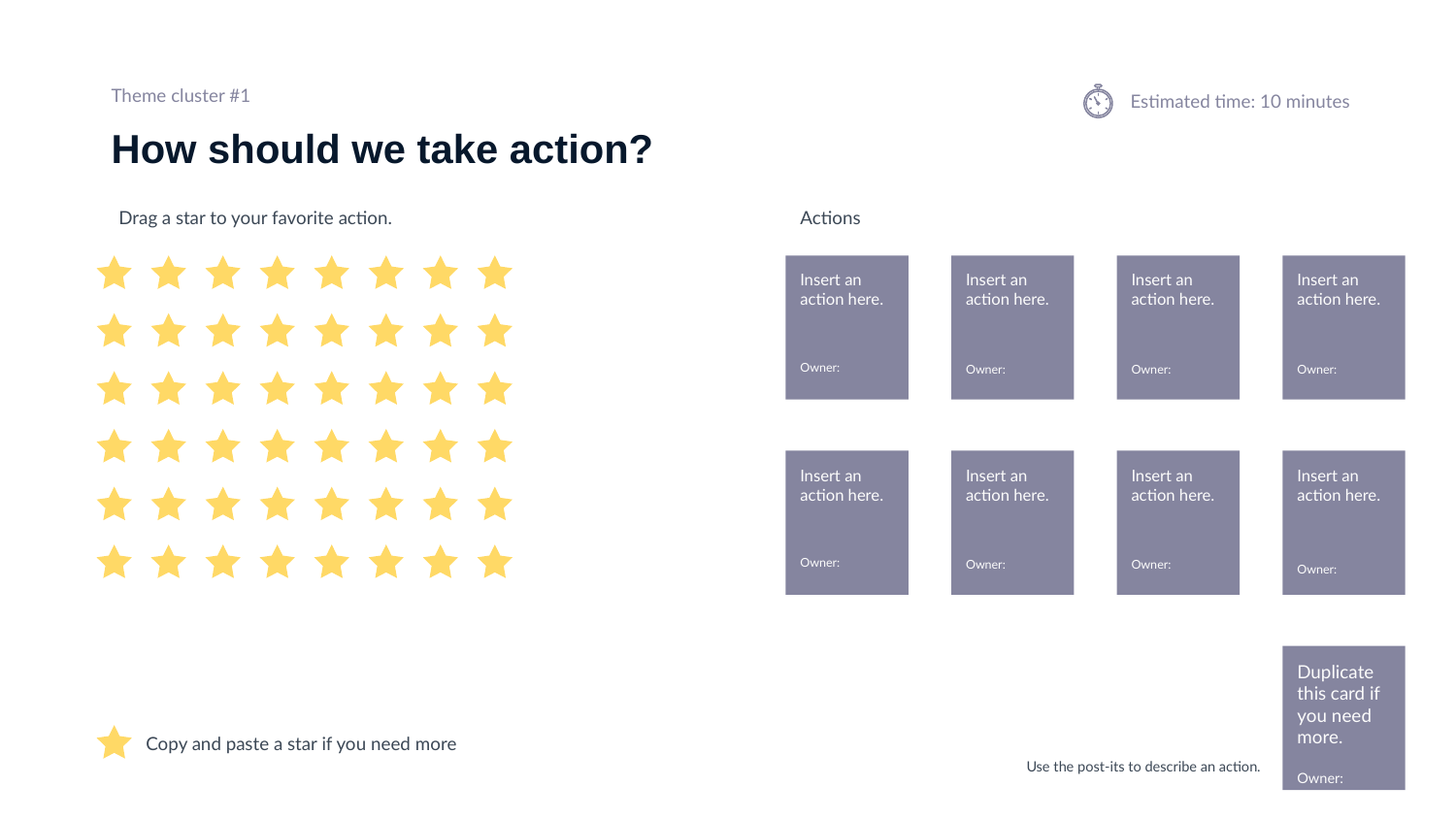

Theme cluster #1
Estimated time: 10 minutes

# How should we take action?

Drag a star to your favorite action.
Actions
Insert an action here.

Owner:
Insert an action here.

Owner:
Insert an action here.

Owner:
Insert an action here.

Owner:

Insert an action here.

Owner:
Insert an action here.

Owner:

Insert an action here.

Owner:

Insert an action here.

Owner:

Duplicate this card if you need more.

Owner:

Copy and paste a star if you need more

Use the post-its to describe an action.